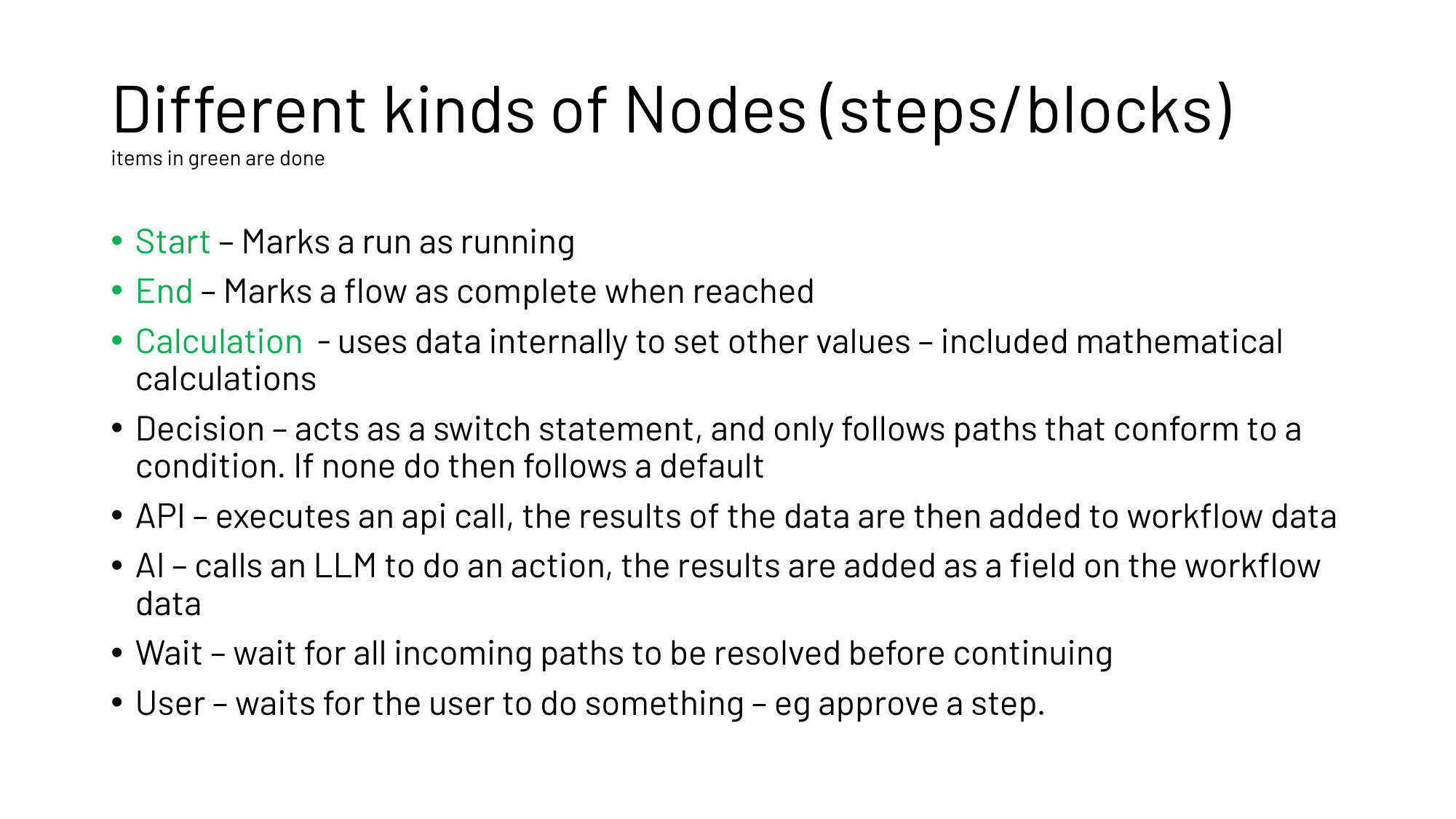

# Different kinds of Nodes (steps/blocks) items in green are done
Start – Marks a run as running
End – Marks a flow as complete when reached
Calculation  - uses data internally to set other values – included mathematical calculations
Decision – acts as a switch statement, and only follows paths that conform to a condition. If none do then follows a default
API – executes an api call, the results of the data are then added to workflow data
AI – calls an LLM to do an action, the results are added as a field on the workflow data
Wait – wait for all incoming paths to be resolved before continuing
User – waits for the user to do something – eg approve a step.